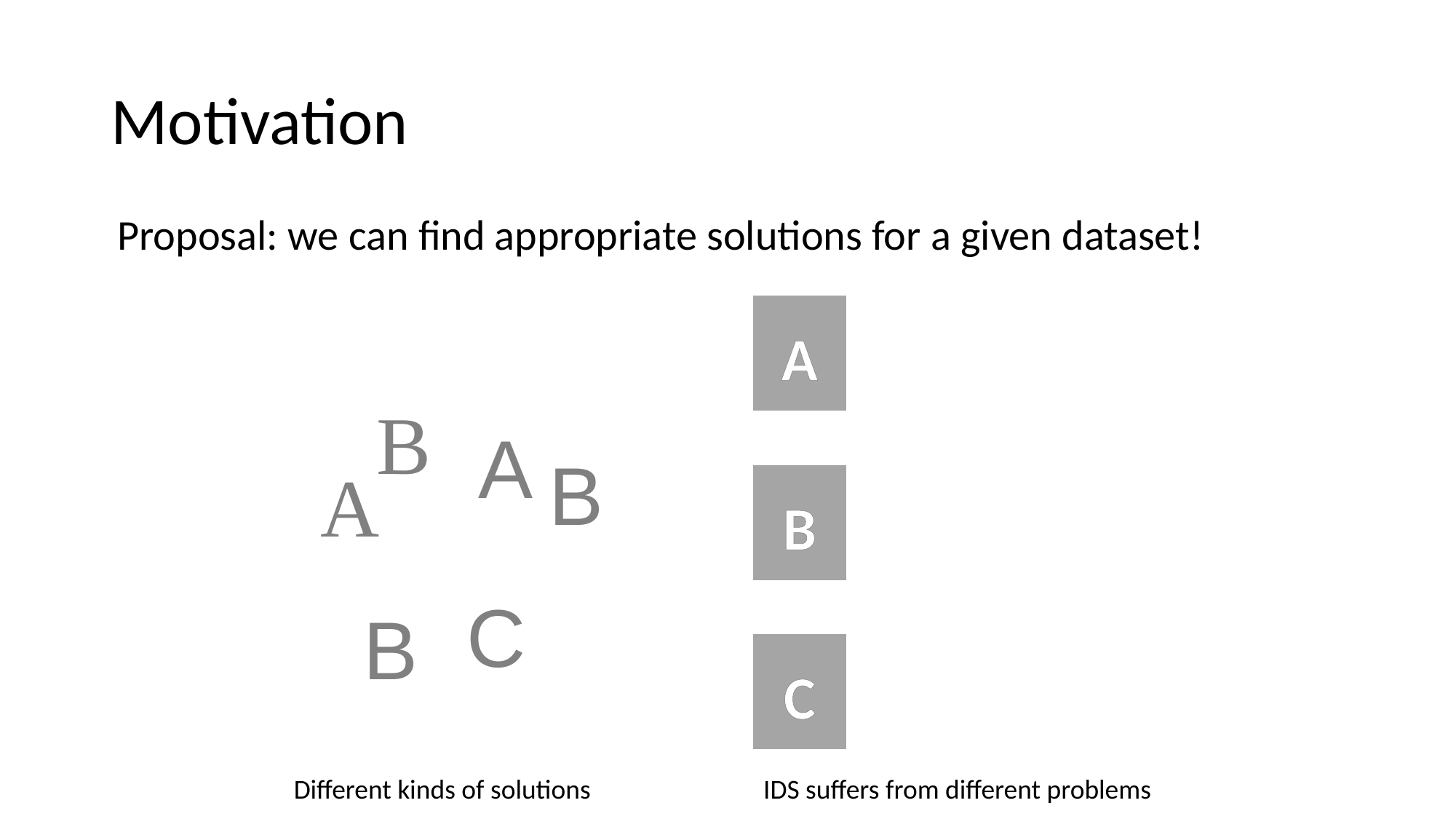

Motivation
Proposal: we can find appropriate solutions for a given dataset!

A
B
A
B
A

B
C
B

C
Different kinds of solutions
IDS suffers from different problems